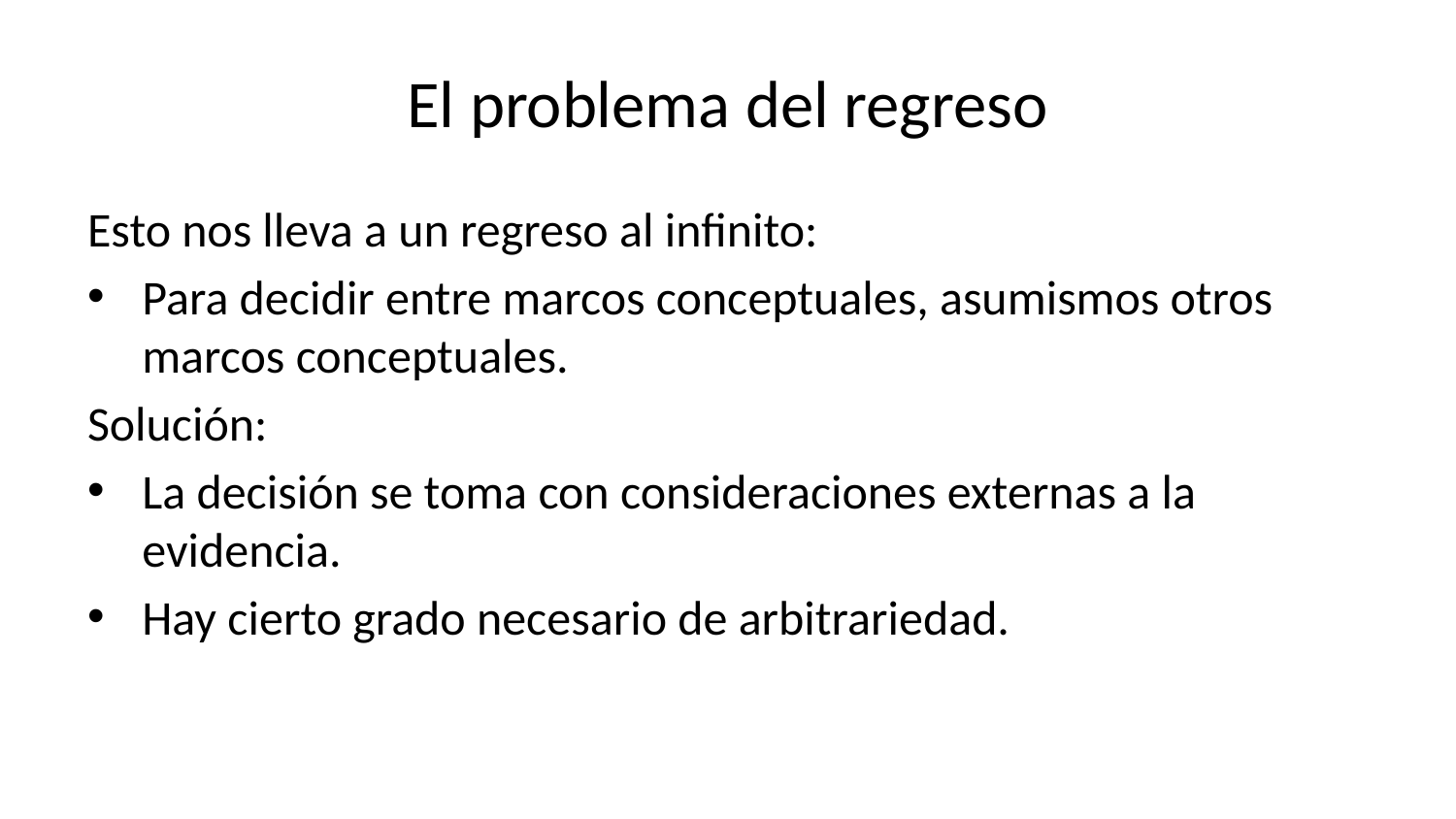

# El problema del regreso
Esto nos lleva a un regreso al infinito:
Para decidir entre marcos conceptuales, asumismos otros marcos conceptuales.
Solución:
La decisión se toma con consideraciones externas a la evidencia.
Hay cierto grado necesario de arbitrariedad.